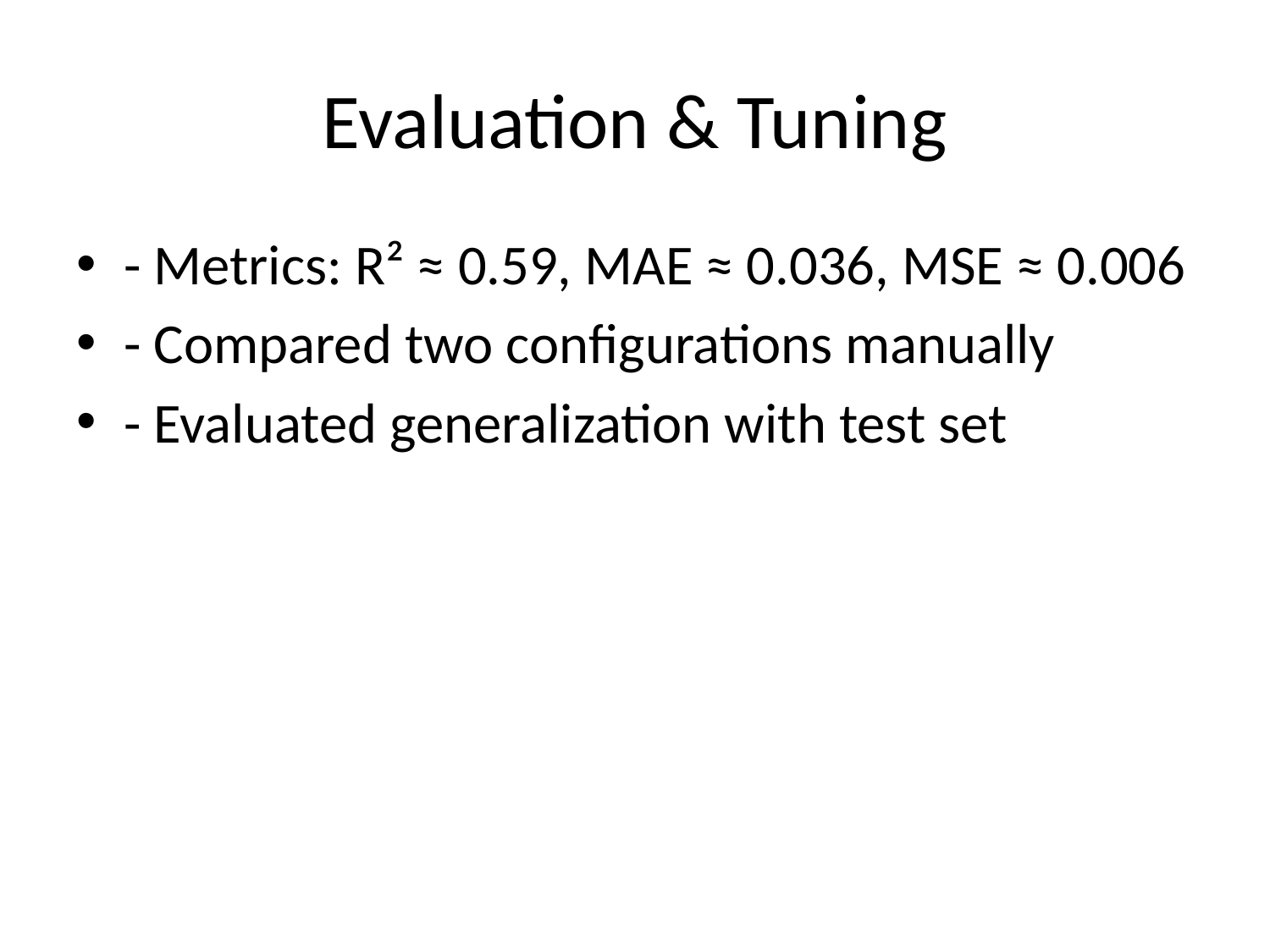

# Evaluation & Tuning
- Metrics: R² ≈ 0.59, MAE ≈ 0.036, MSE ≈ 0.006
- Compared two configurations manually
- Evaluated generalization with test set